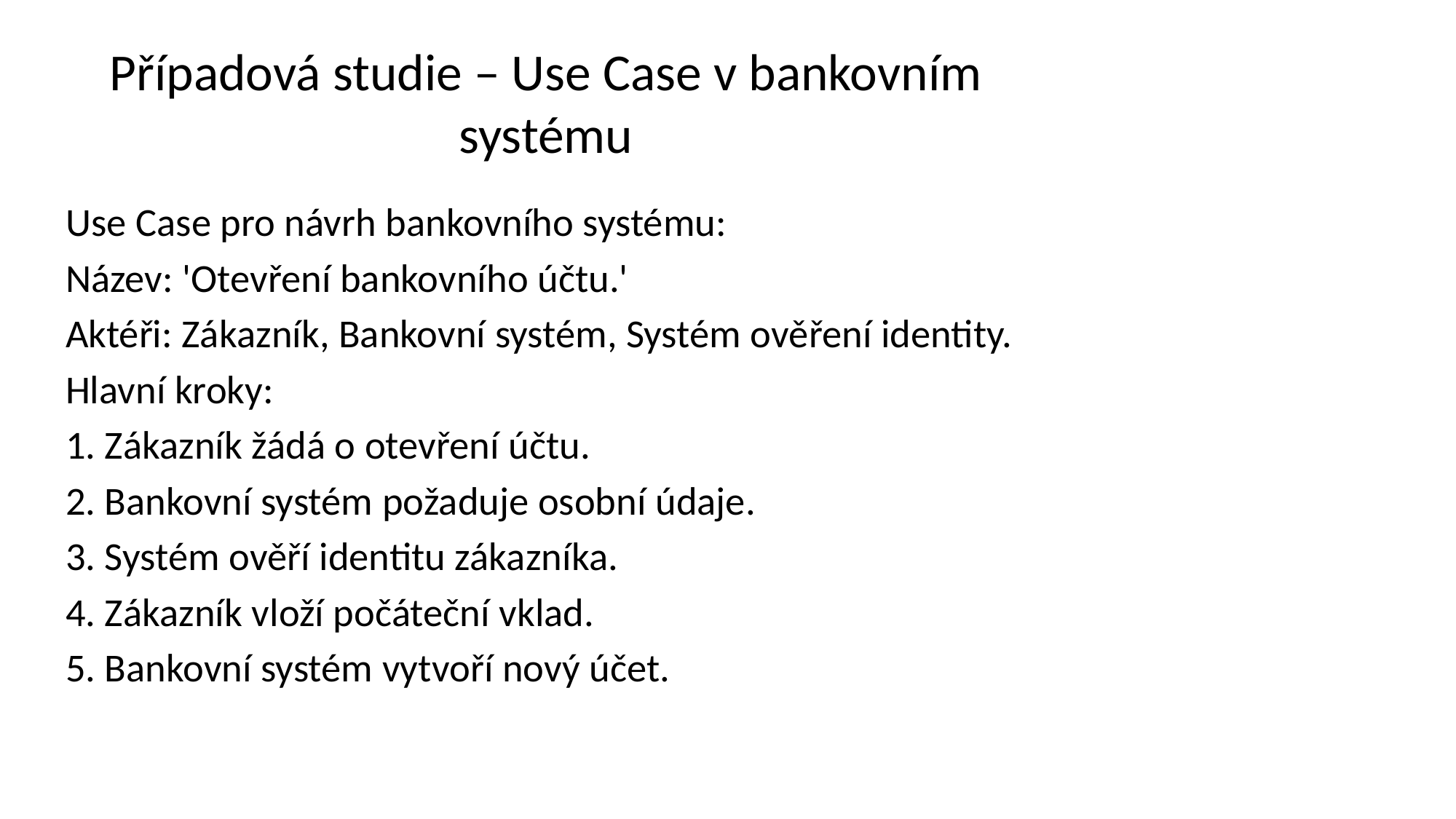

# Případová studie – Use Case v bankovním systému
Use Case pro návrh bankovního systému:
Název: 'Otevření bankovního účtu.'
Aktéři: Zákazník, Bankovní systém, Systém ověření identity.
Hlavní kroky:
1. Zákazník žádá o otevření účtu.
2. Bankovní systém požaduje osobní údaje.
3. Systém ověří identitu zákazníka.
4. Zákazník vloží počáteční vklad.
5. Bankovní systém vytvoří nový účet.